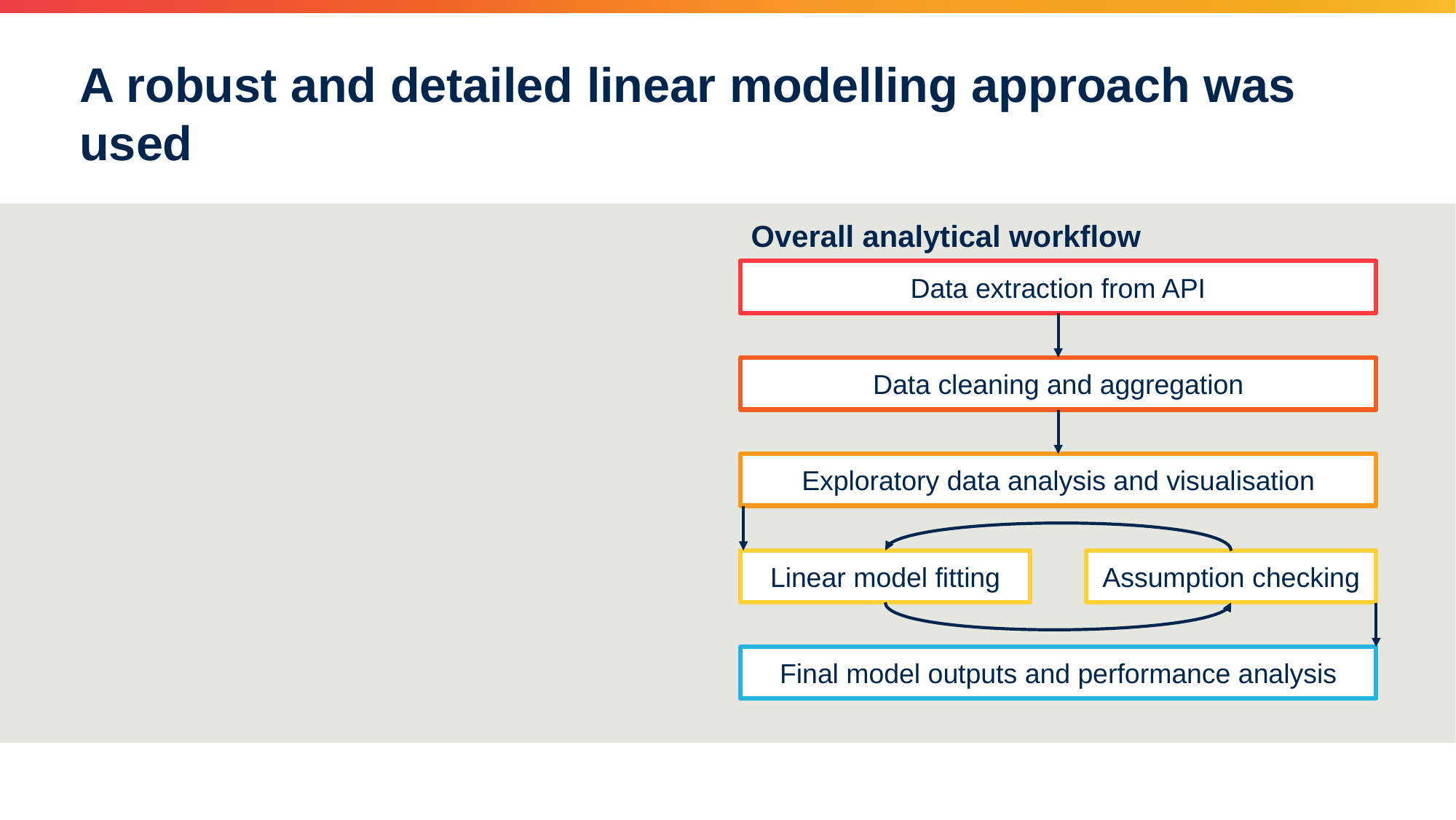

A robust and detailed linear modelling approach was used

Overall analytical workflow
Data extraction from API
Data cleaning and aggregation
Exploratory data analysis and visualisation
Linear model fitting
Assumption checking
Final model outputs and performance analysis